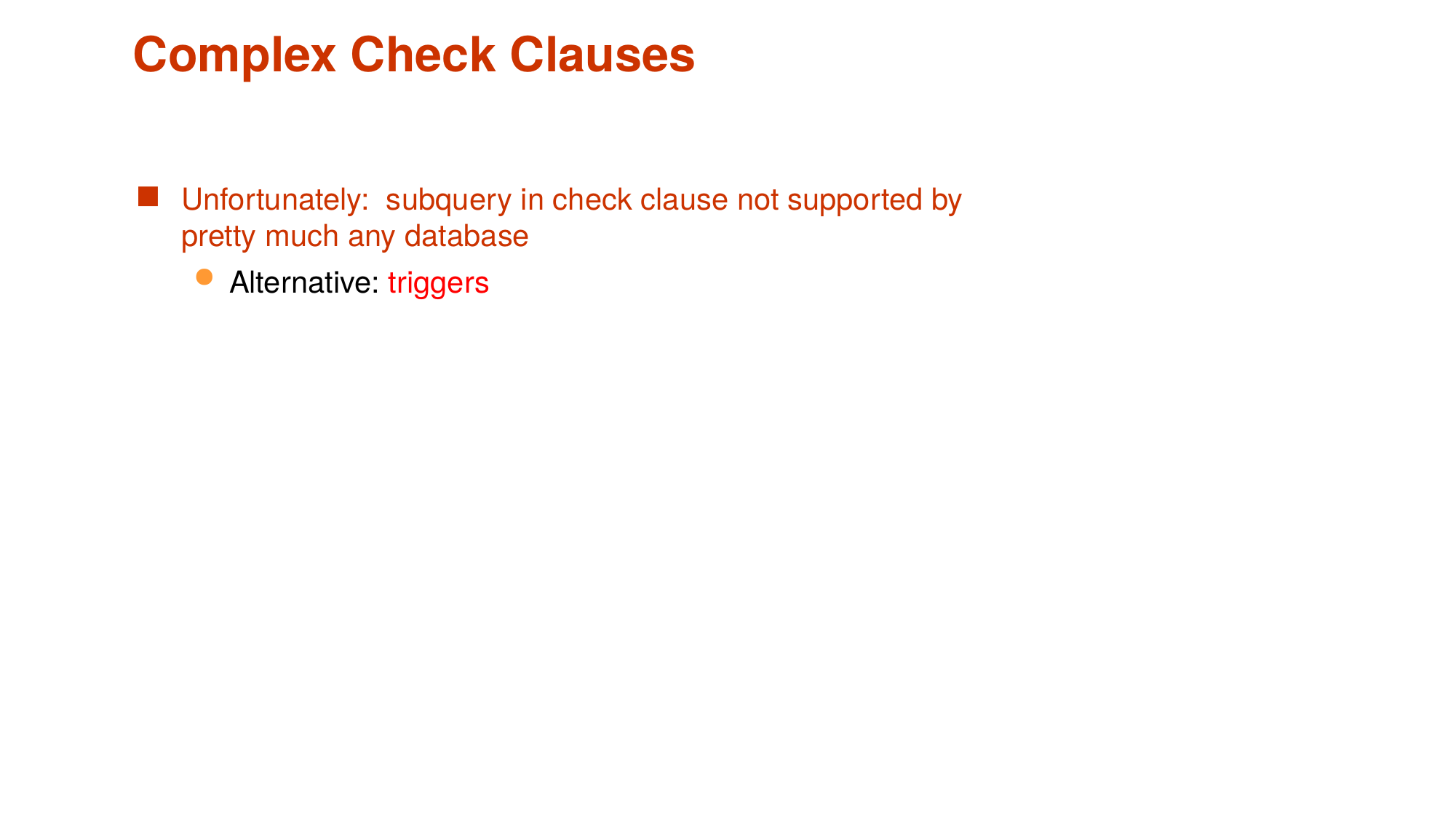

# Complex Check Clauses

Unfortunately:  subquery in check clause not supported by pretty much any database
Alternative: triggers